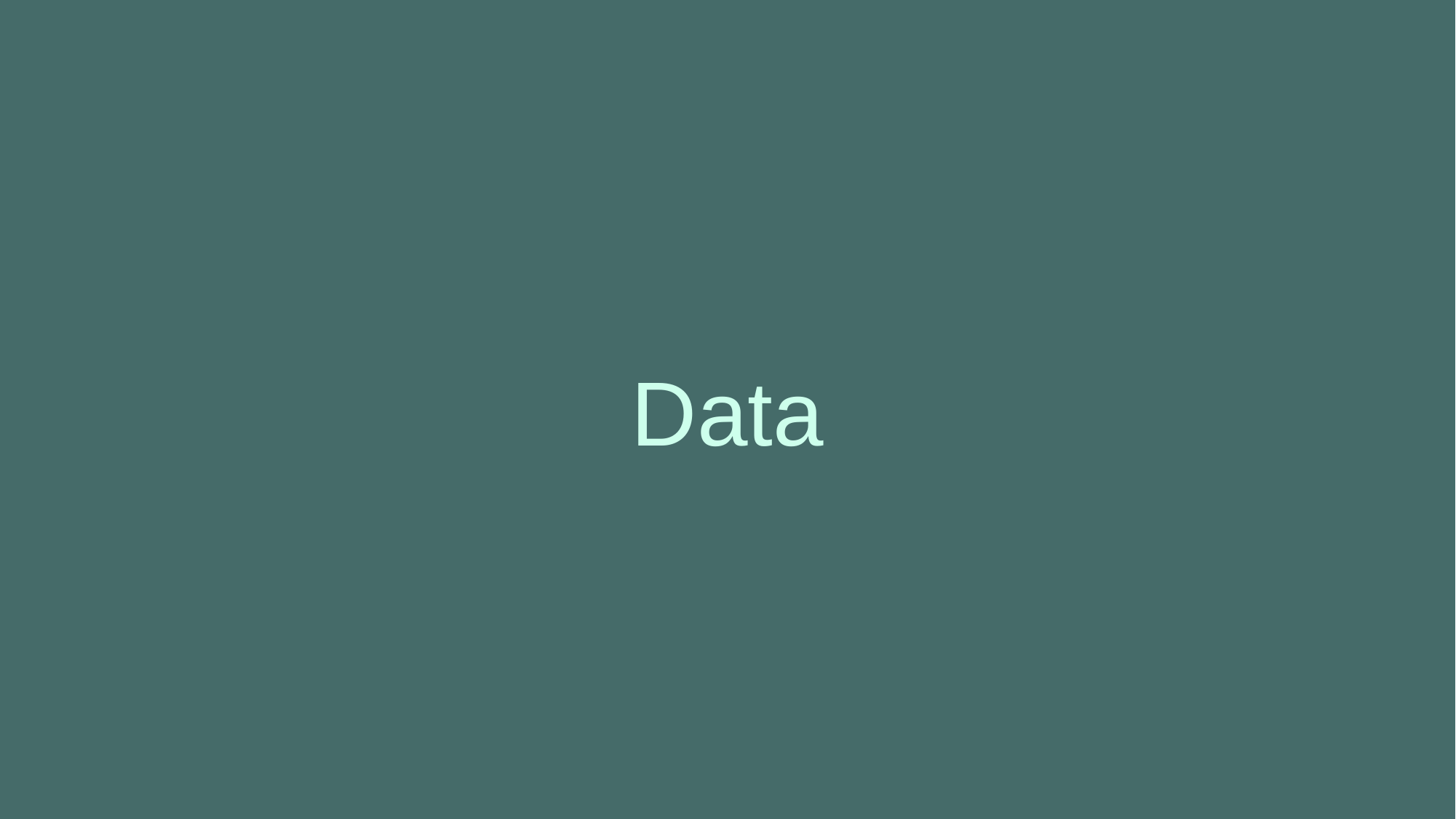

Data
Item Response Theory for NLP
17